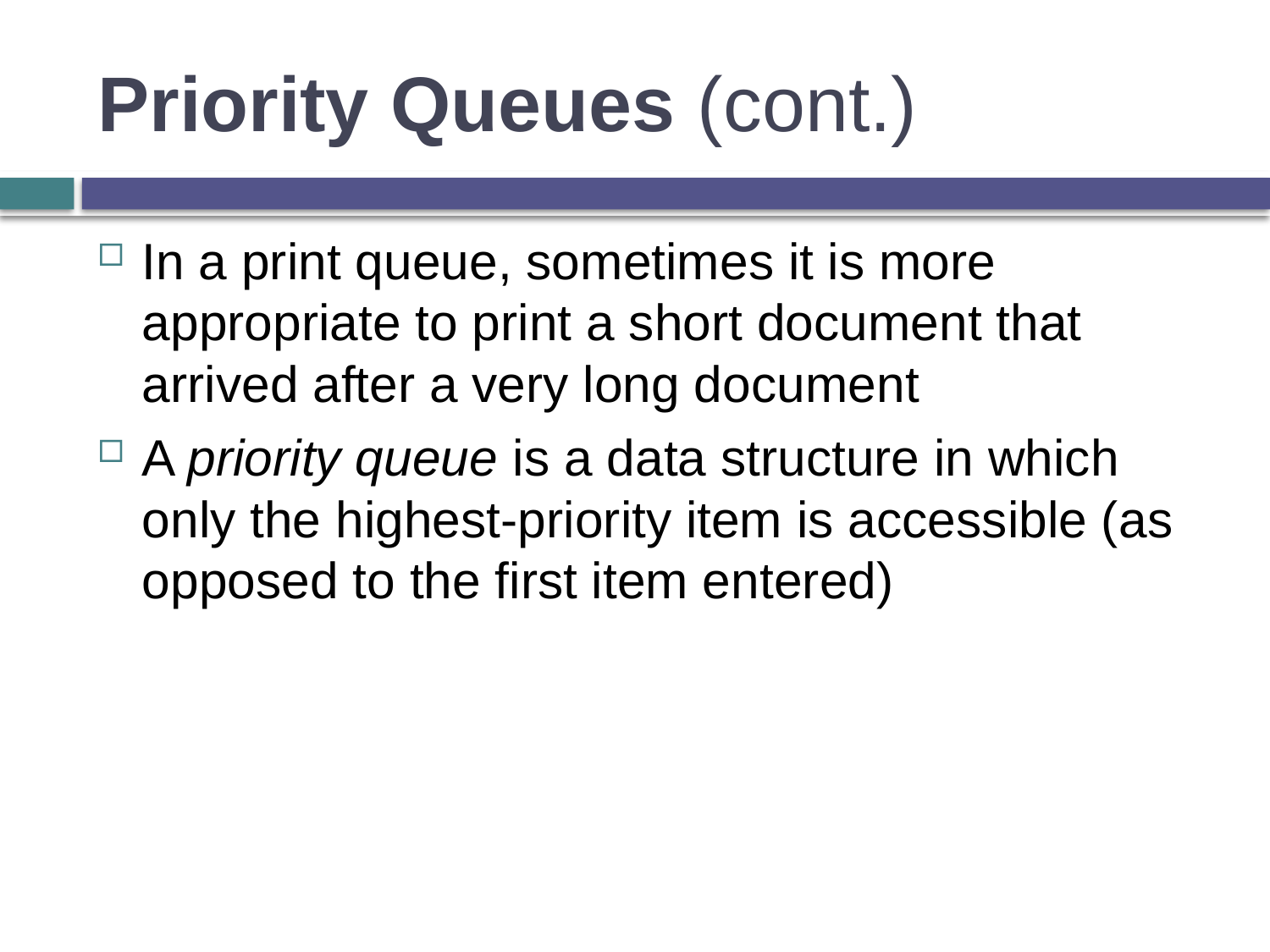

# Priority Queues (cont.)
In a print queue, sometimes it is more appropriate to print a short document that arrived after a very long document
A priority queue is a data structure in which only the highest-priority item is accessible (as opposed to the first item entered)